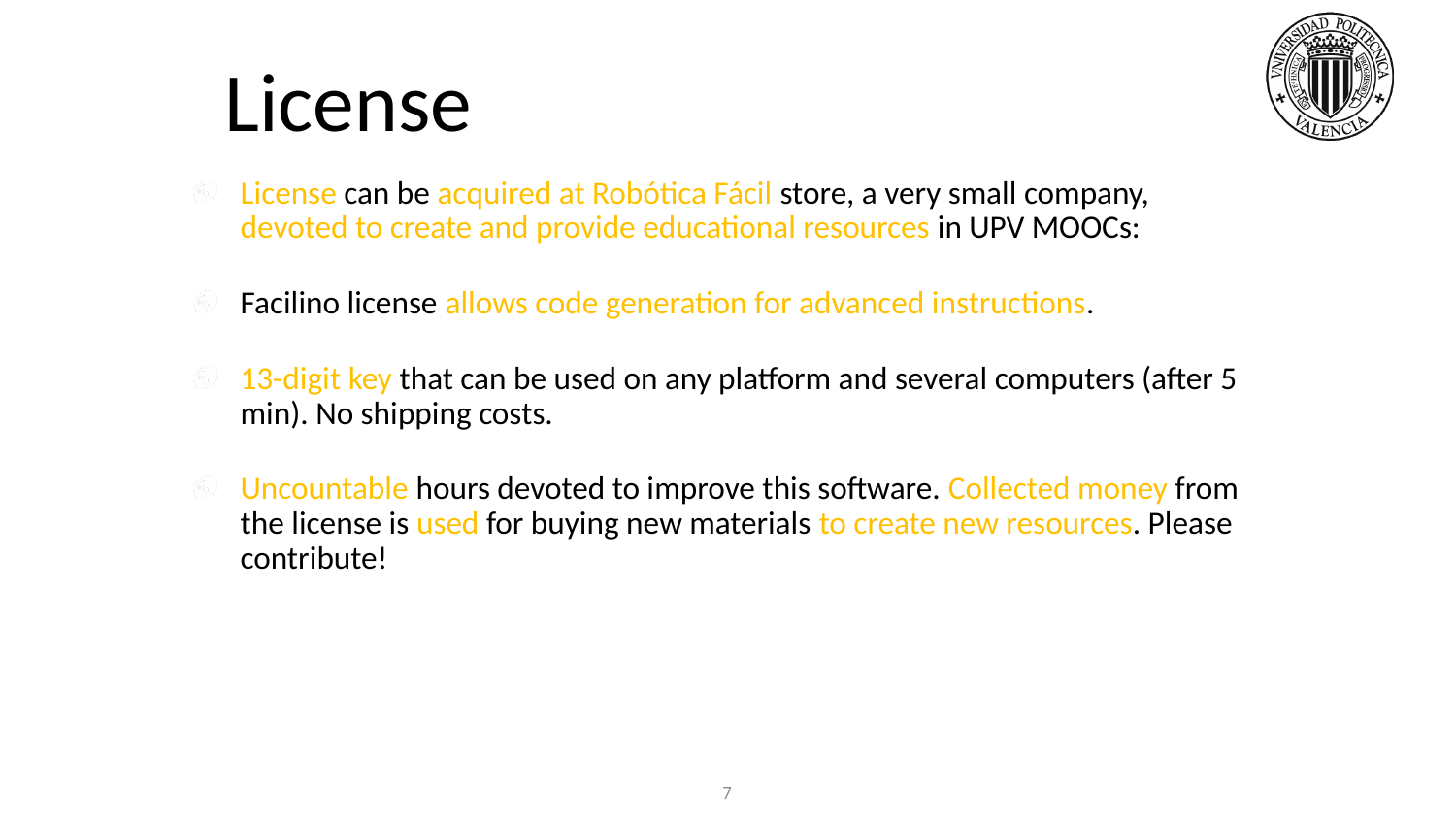

# License
License can be acquired at Robótica Fácil store, a very small company, devoted to create and provide educational resources in UPV MOOCs:
Facilino license allows code generation for advanced instructions.
13-digit key that can be used on any platform and several computers (after 5 min). No shipping costs.
Uncountable hours devoted to improve this software. Collected money from the license is used for buying new materials to create new resources. Please contribute!
7